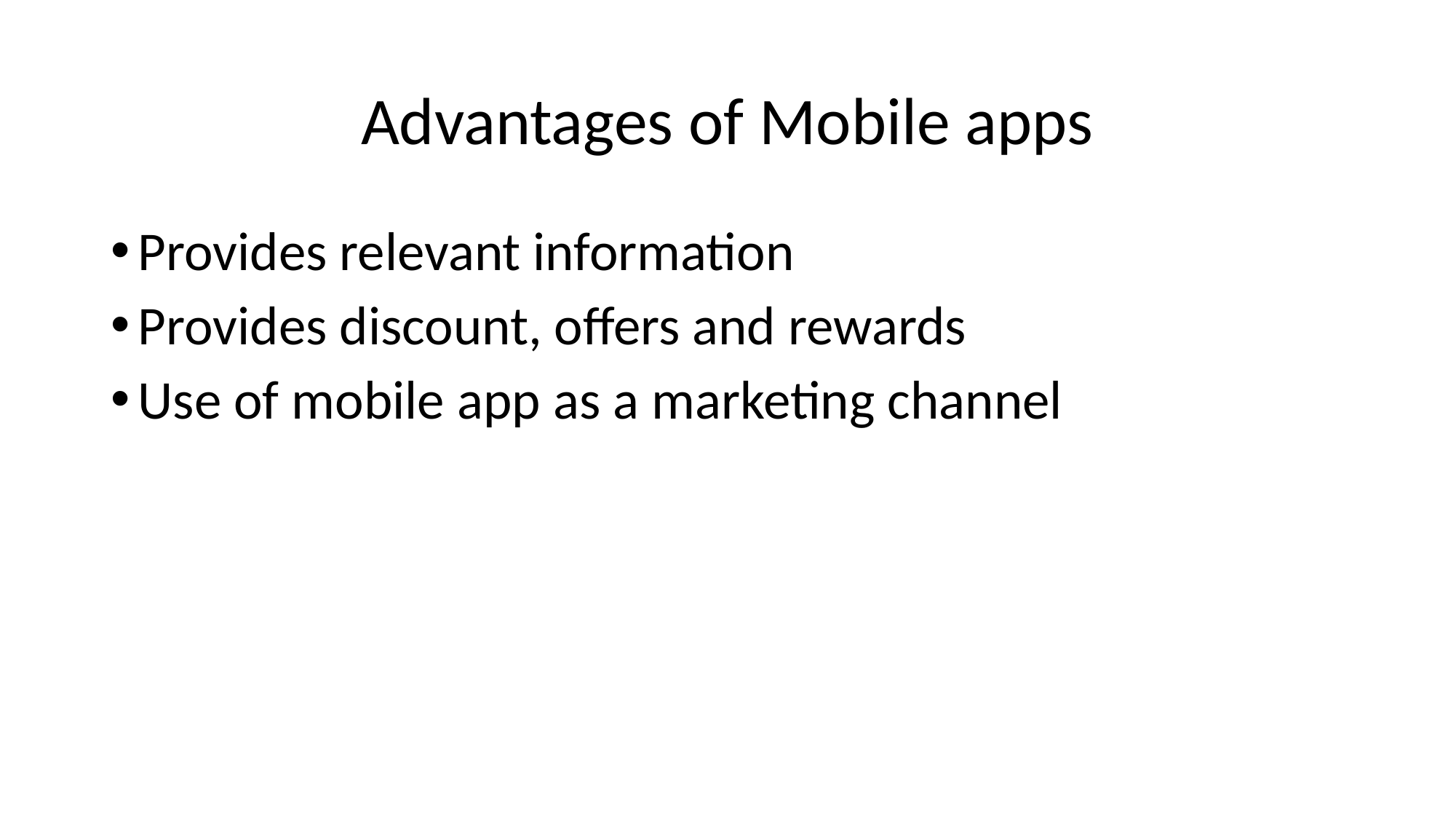

# Advantages of Mobile apps
Provides relevant information
Provides discount, offers and rewards
Use of mobile app as a marketing channel